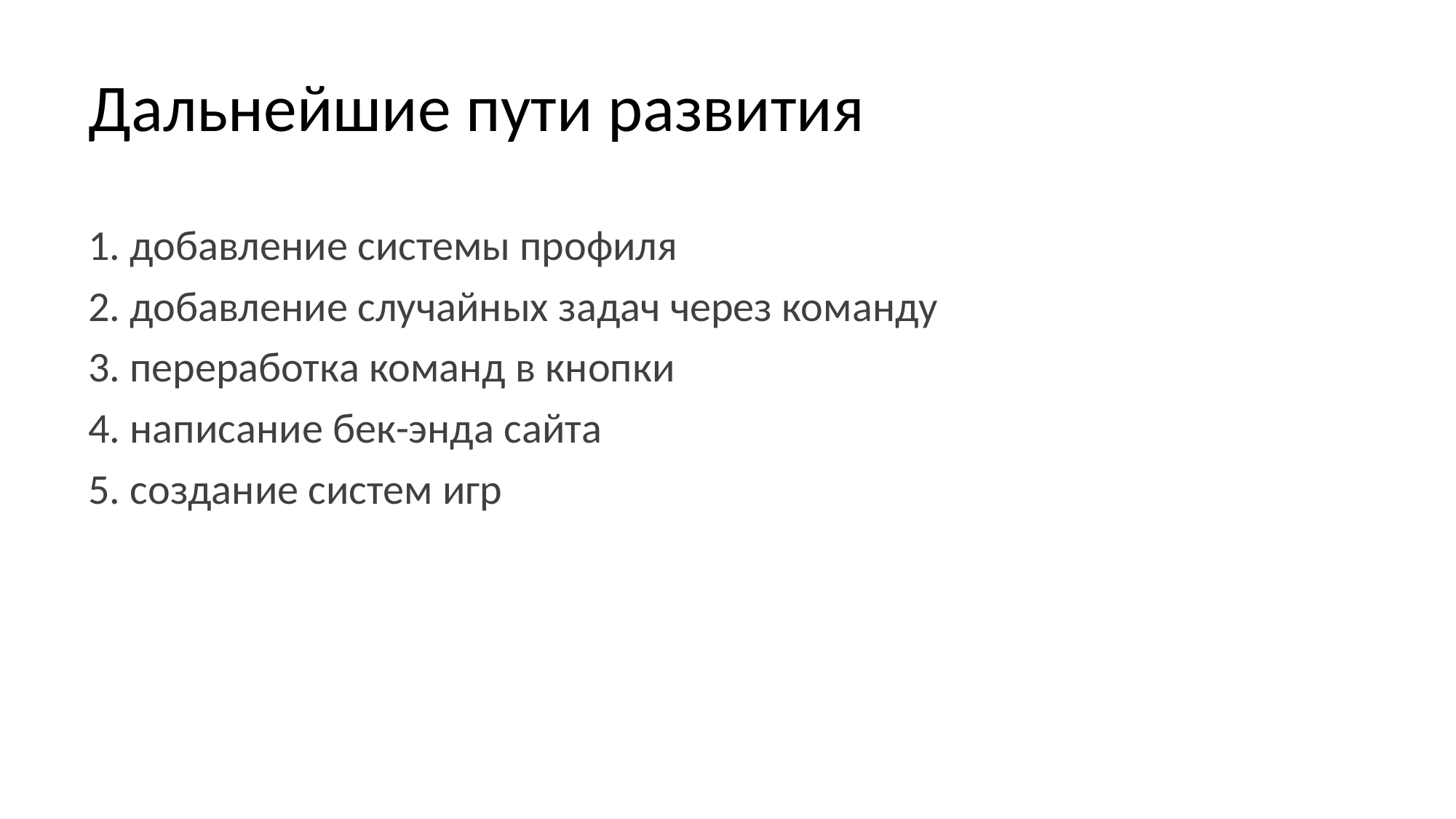

# Дальнейшие пути развития
1. добавление системы профиля
2. добавление случайных задач через команду
3. переработка команд в кнопки
4. написание бек-энда сайта
5. создание систем игр